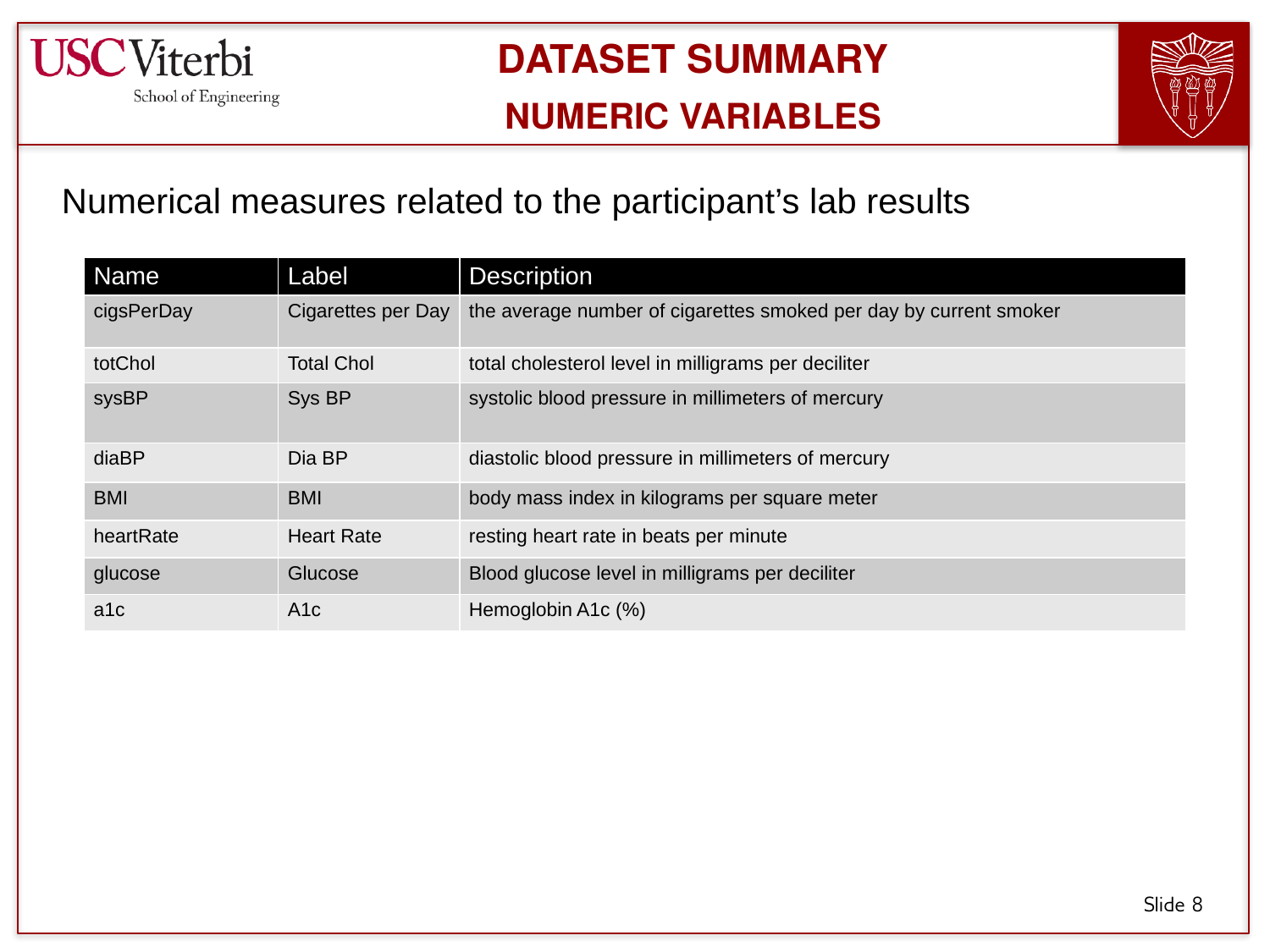

# Dataset Summary
Numeric Variables
Numerical measures related to the participant’s lab results
| Name | Label | Description |
| --- | --- | --- |
| cigsPerDay | Cigarettes per Day | the average number of cigarettes smoked per day by current smoker |
| totChol | Total Chol | total cholesterol level in milligrams per deciliter |
| sysBP | Sys BP | systolic blood pressure in millimeters of mercury |
| diaBP | Dia BP | diastolic blood pressure in millimeters of mercury |
| BMI | BMI | body mass index in kilograms per square meter |
| heartRate | Heart Rate | resting heart rate in beats per minute |
| glucose | Glucose | Blood glucose level in milligrams per deciliter |
| a1c | A1c | Hemoglobin A1c (%) |